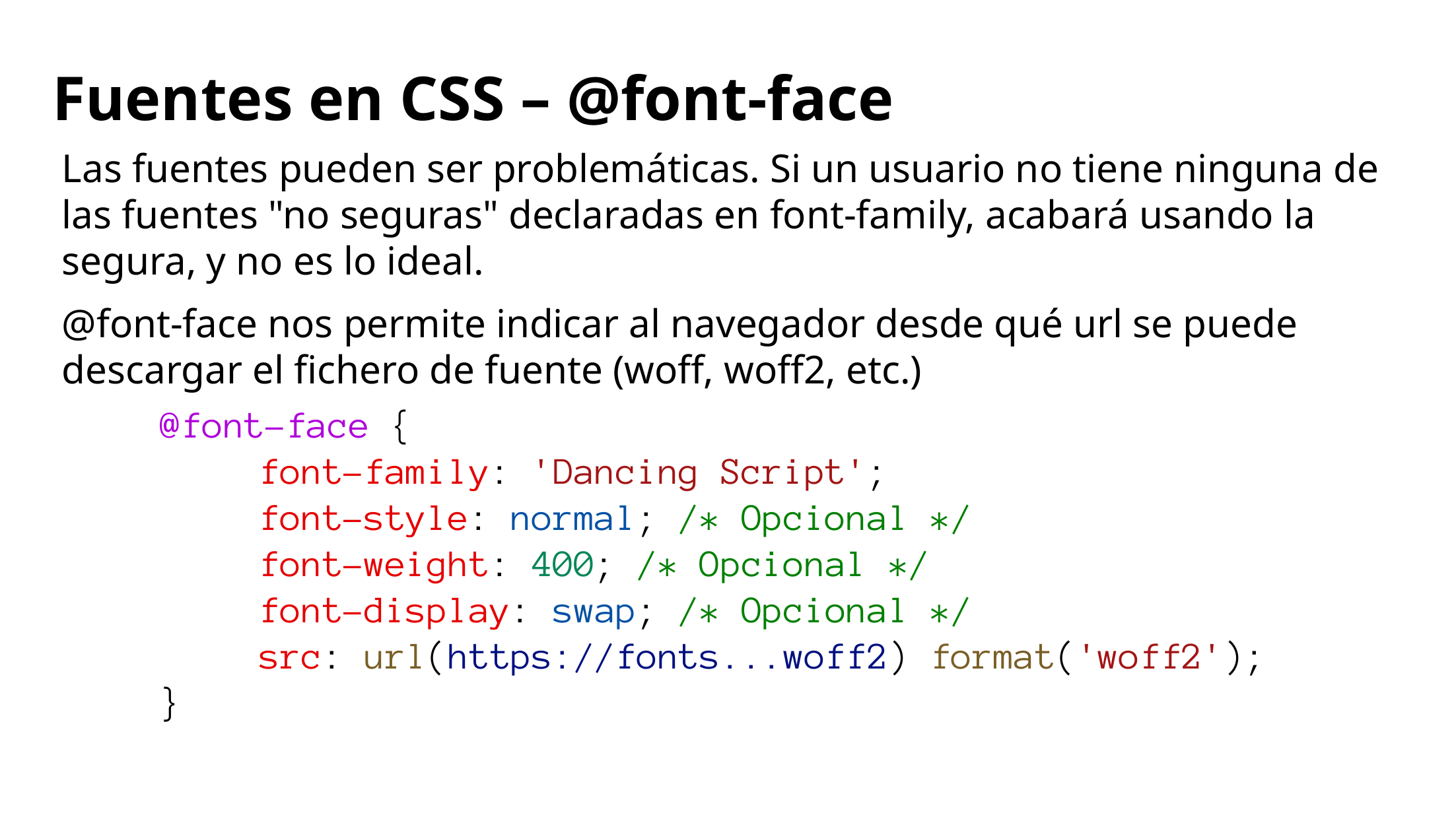

# Fuentes en CSS – @font-face
Las fuentes pueden ser problemáticas. Si un usuario no tiene ninguna de las fuentes "no seguras" declaradas en font-family, acabará usando la segura, y no es lo ideal.
@font-face nos permite indicar al navegador desde qué url se puede descargar el fichero de fuente (woff, woff2, etc.)
	@font-face {
		font-family: 'Dancing Script';
		font-style: normal; /* Opcional */
		font-weight: 400; /* Opcional */
		font-display: swap; /* Opcional */
		src: url(https://fonts...woff2) format('woff2');
	}